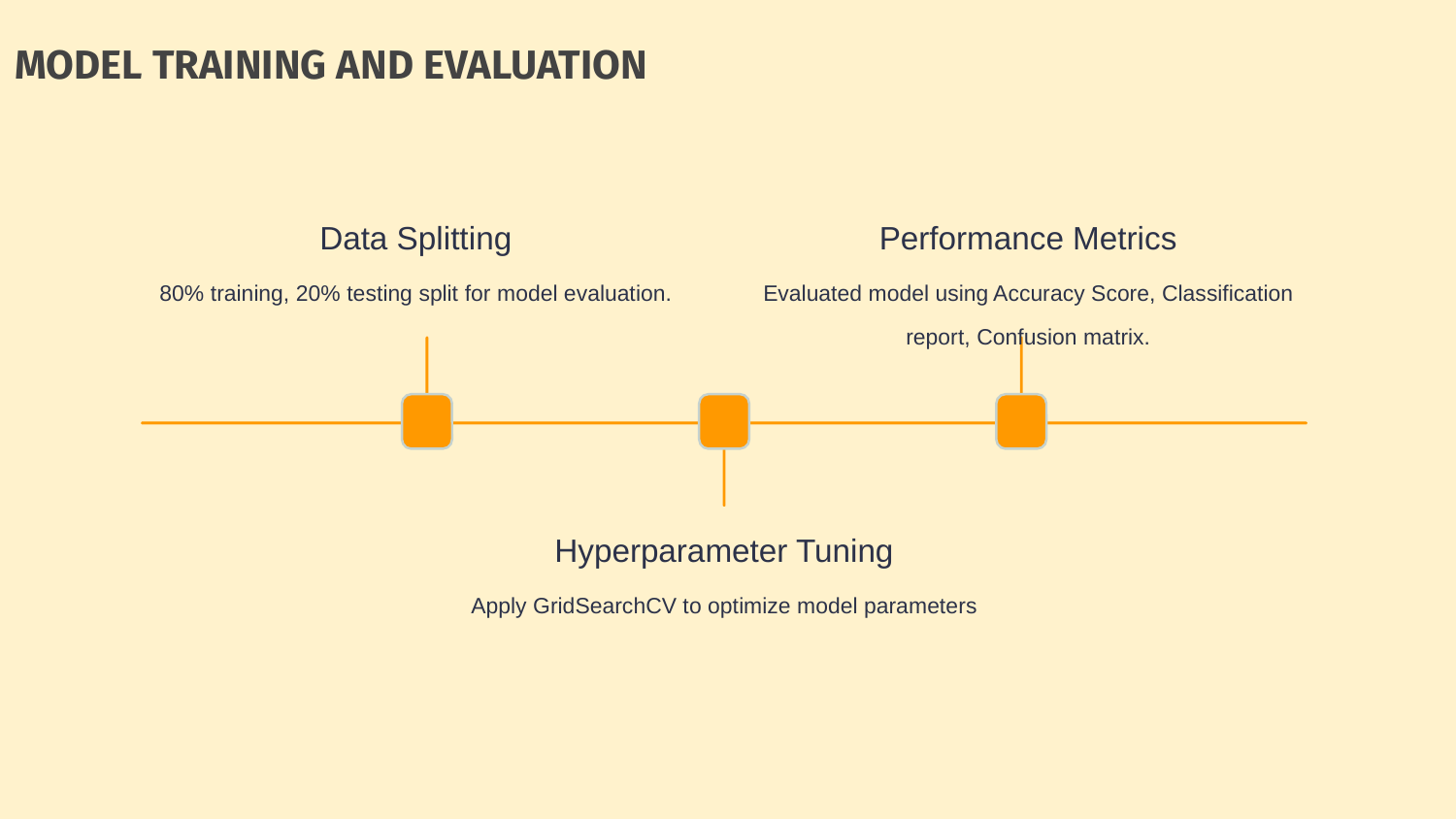

MODEL TRAINING AND EVALUATION
Data Splitting
Performance Metrics
80% training, 20% testing split for model evaluation.
Evaluated model using Accuracy Score, Classification report, Confusion matrix.

Hyperparameter Tuning

Apply GridSearchCV to optimize model parameters